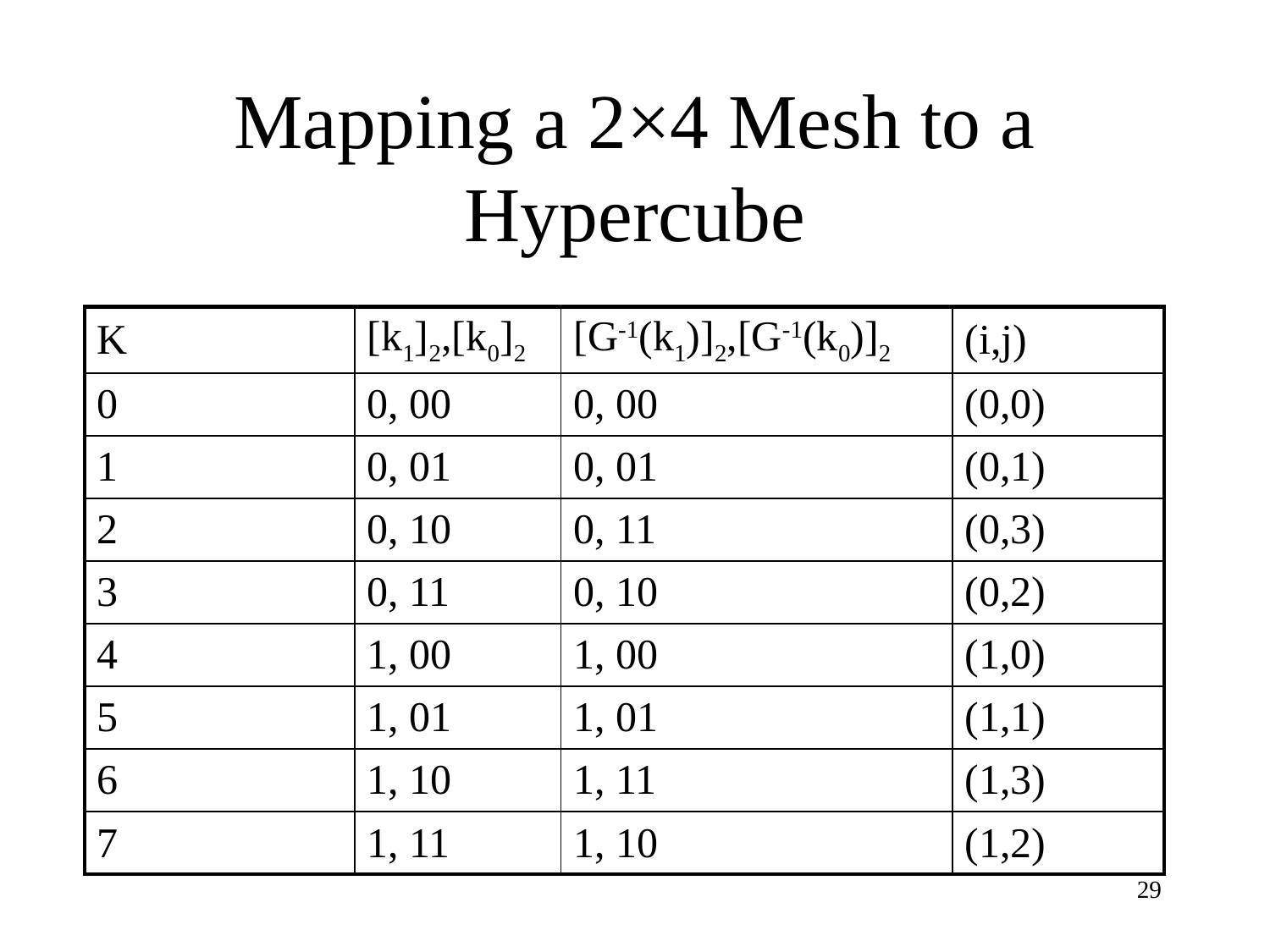

# Mapping a 2×4 Mesh to a Hypercube
| K | [k1]2,[k0]2 | [G-1(k1)]2,[G-1(k0)]2 | (i,j) |
| --- | --- | --- | --- |
| 0 | 0, 00 | 0, 00 | (0,0) |
| 1 | 0, 01 | 0, 01 | (0,1) |
| 2 | 0, 10 | 0, 11 | (0,3) |
| 3 | 0, 11 | 0, 10 | (0,2) |
| 4 | 1, 00 | 1, 00 | (1,0) |
| 5 | 1, 01 | 1, 01 | (1,1) |
| 6 | 1, 10 | 1, 11 | (1,3) |
| 7 | 1, 11 | 1, 10 | (1,2) |
29